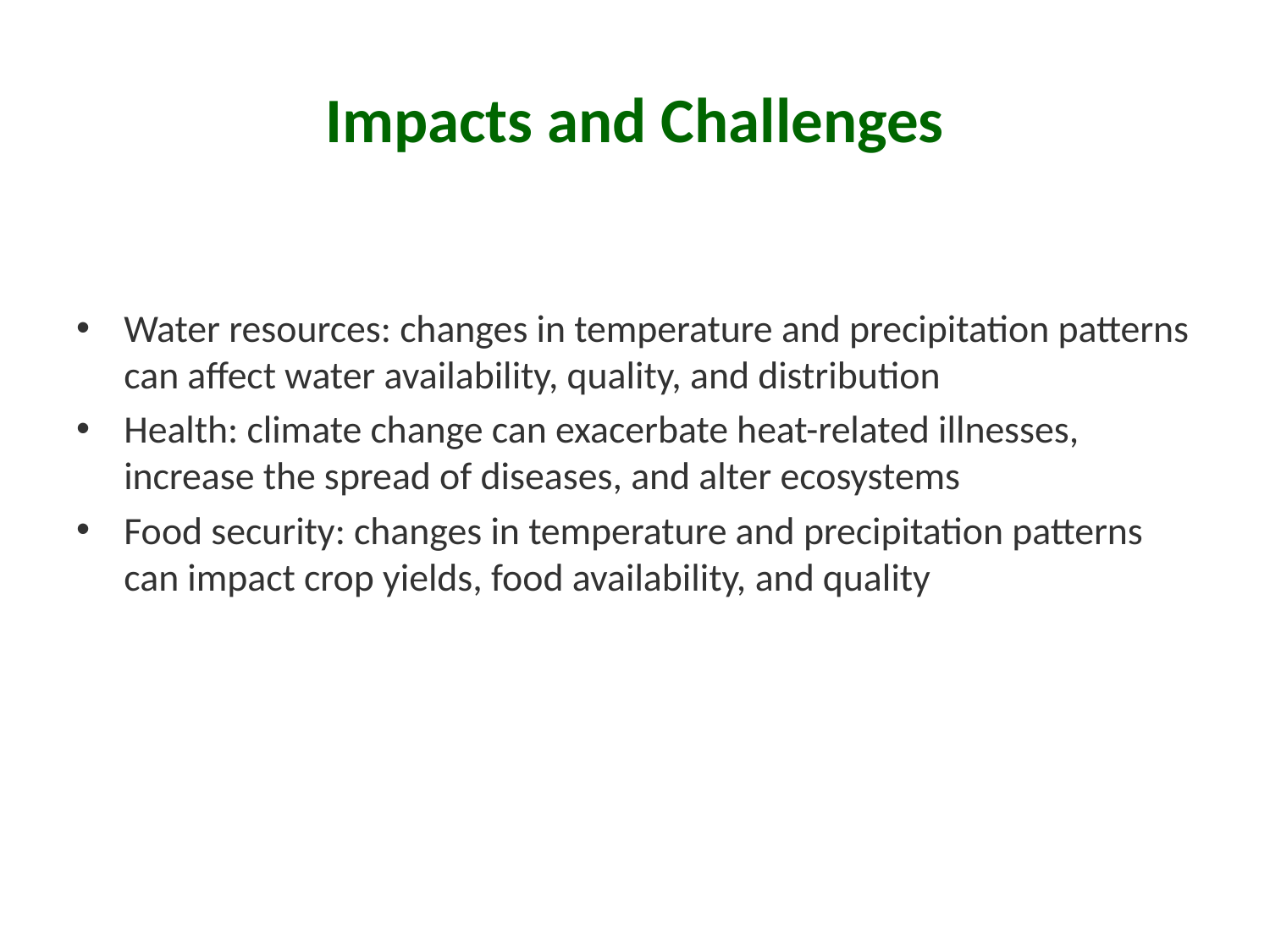

# Impacts and Challenges

Water resources: changes in temperature and precipitation patterns can affect water availability, quality, and distribution
Health: climate change can exacerbate heat-related illnesses, increase the spread of diseases, and alter ecosystems
Food security: changes in temperature and precipitation patterns can impact crop yields, food availability, and quality